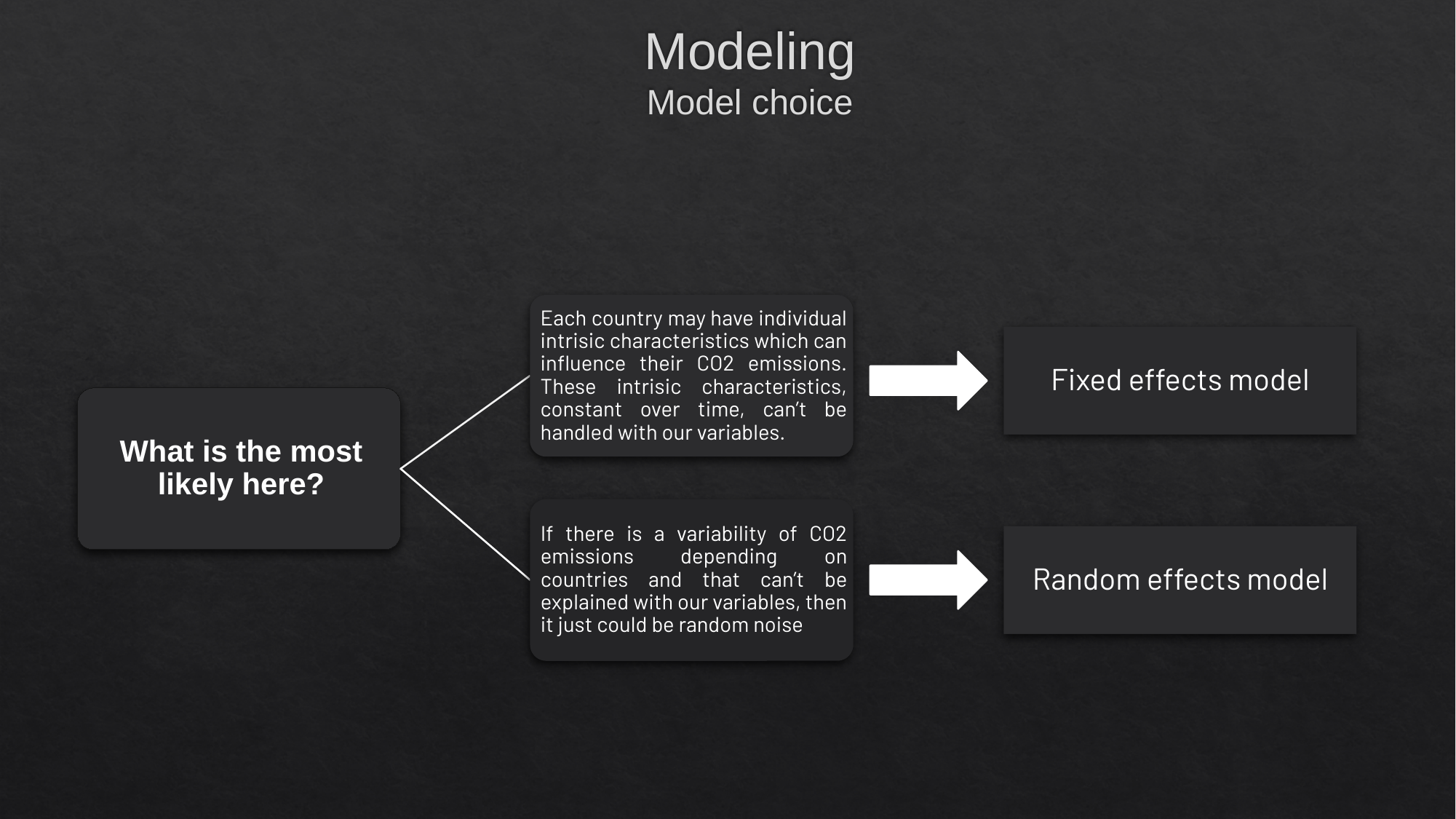

# Modeling Model choice
What is the most likely here?

Each country may have individual intrisic characteristics which can influence their CO2 emissions. These intrisic characteristics, constant over time, can’t be handled with our variables.

If there is a variability of CO2 emissions depending on countries and that can’t be explained with our variables, then it just could be random noise

Fixed effects model

Random effects model